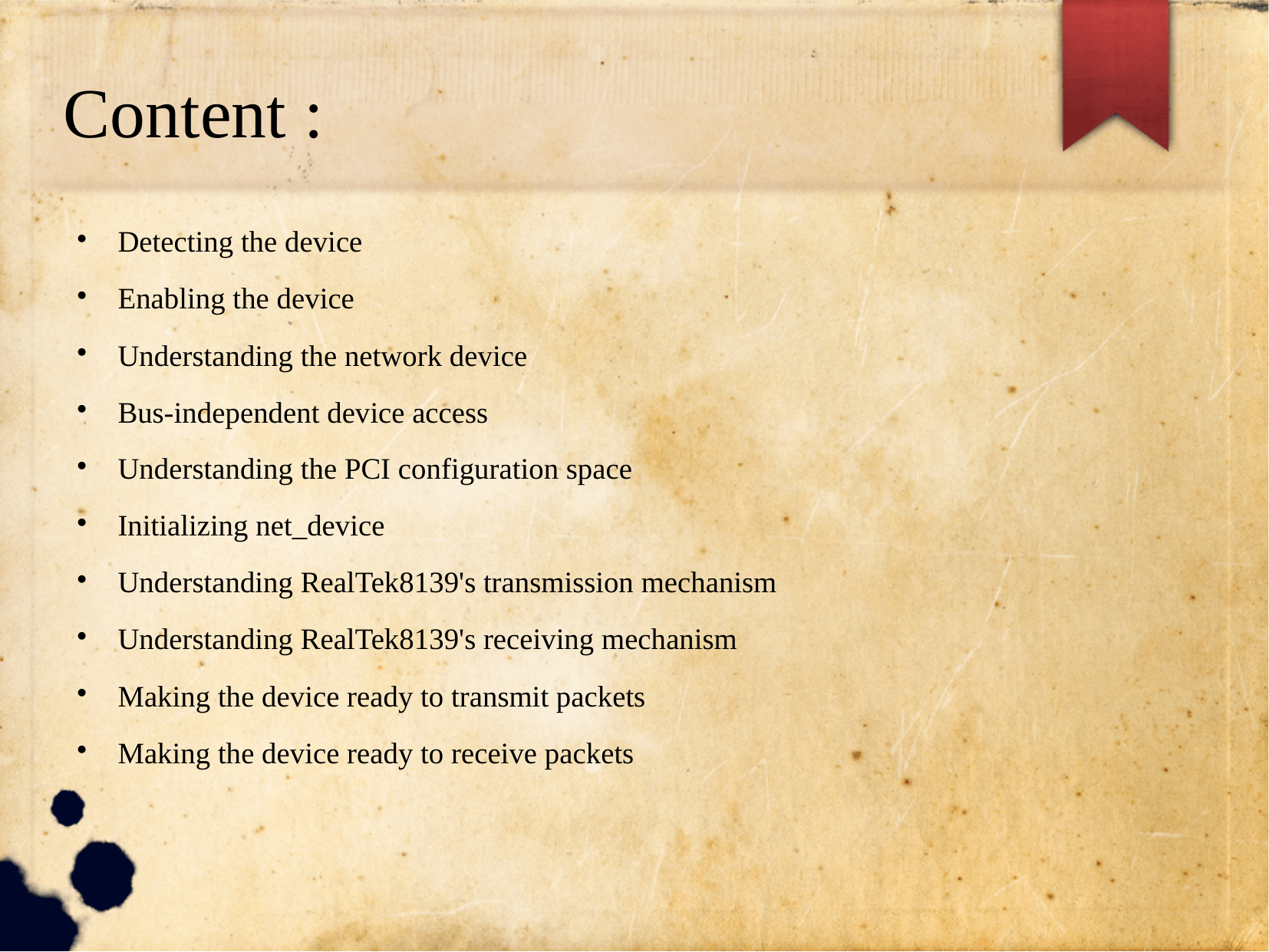

# Content :
Detecting the device
Enabling the device
Understanding the network device
Bus-independent device access
Understanding the PCI configuration space
Initializing net_device
Understanding RealTek8139's transmission mechanism
Understanding RealTek8139's receiving mechanism
Making the device ready to transmit packets
Making the device ready to receive packets